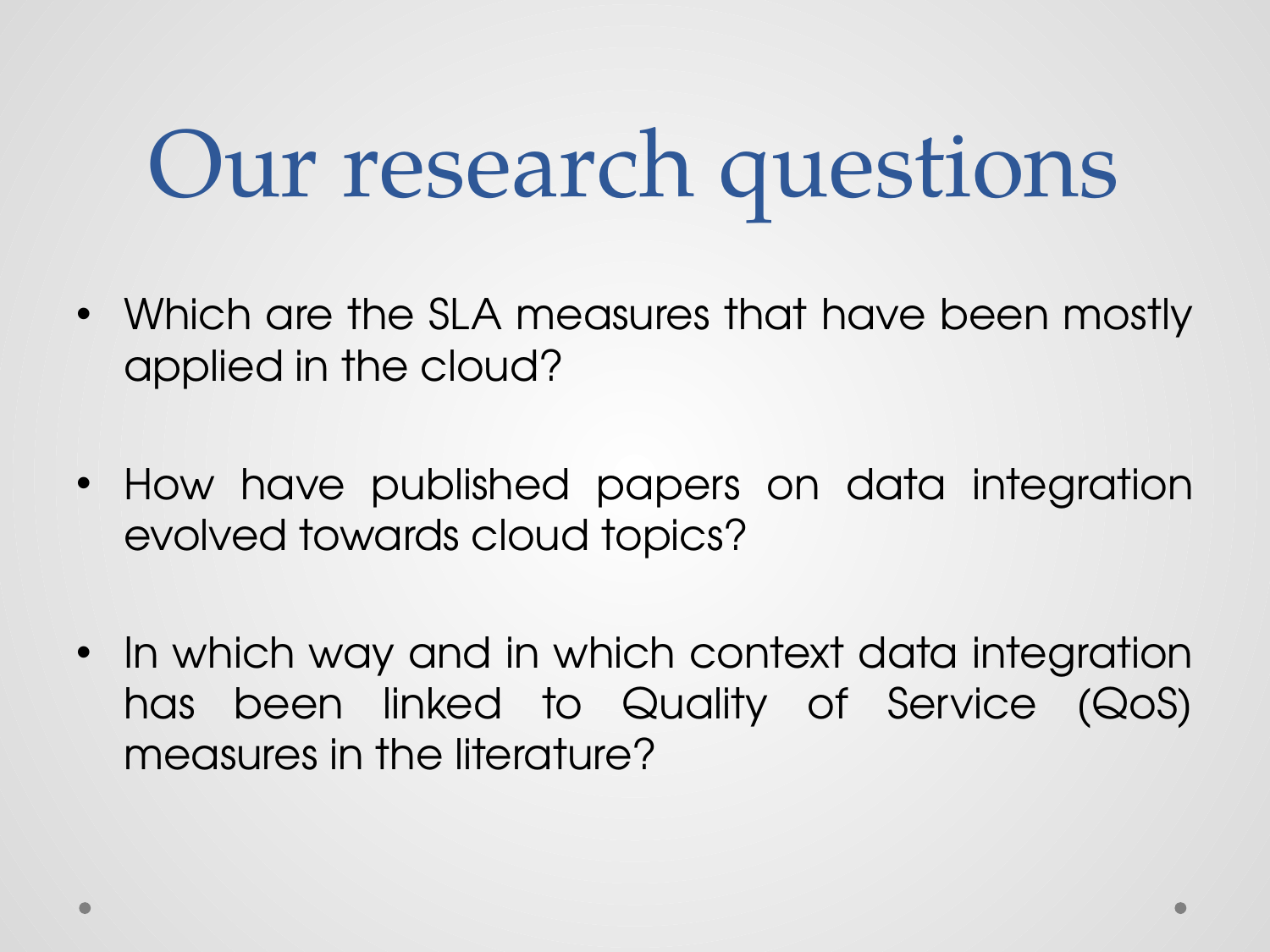

# Our research questions

Which are the SLA measures that have been mostly applied in the cloud?

How have published papers on data integration evolved towards cloud topics?

In which way and in which context data integration has been linked to Quality of Service (QoS) measures in the literature?